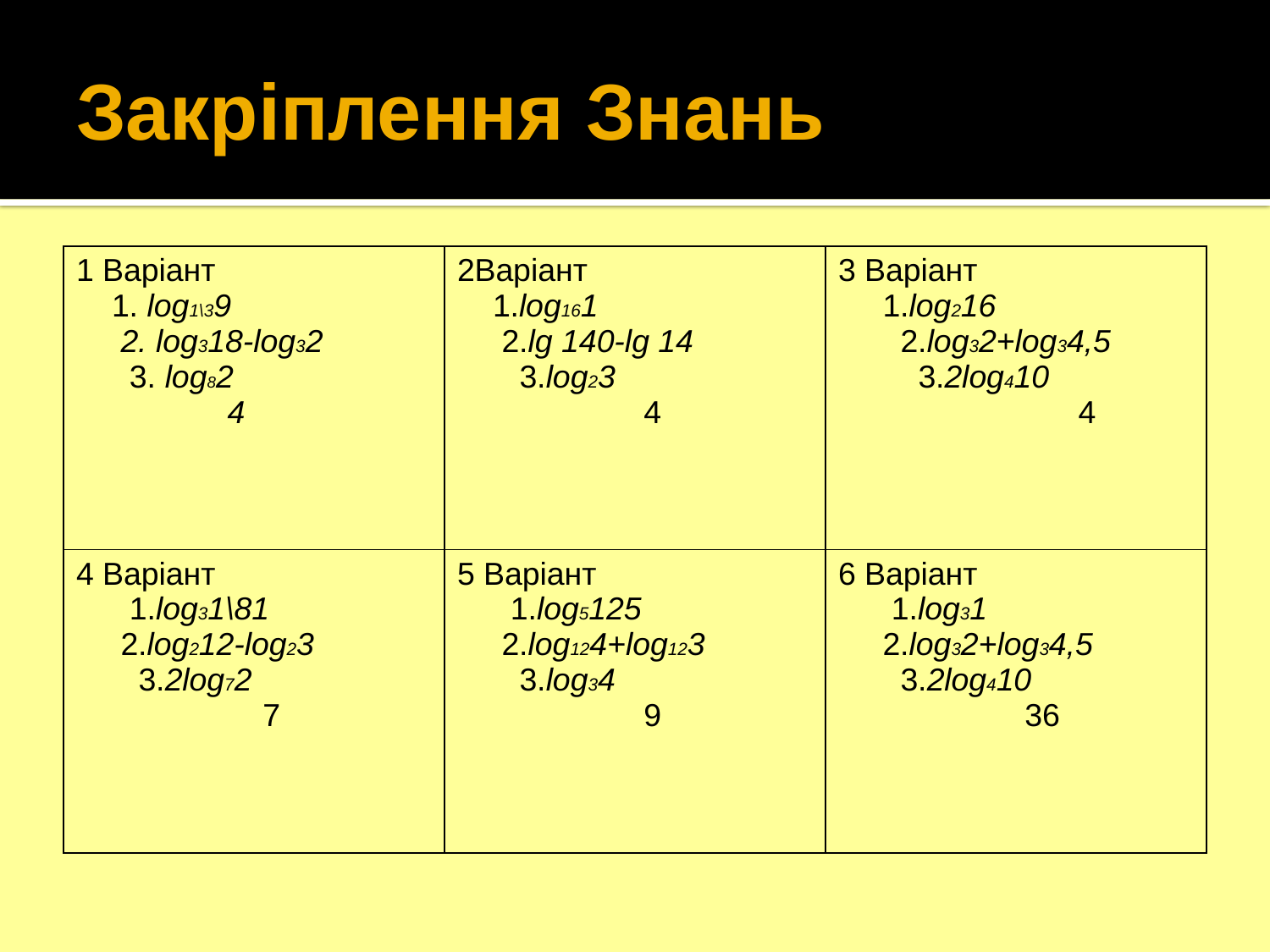

# Закріплення Знань
| 1 Варіант 1. log1\39 2. log318-log32 3. log82 4 | 2Варіант 1.log161 2.lg 140-lg 14 3.log23 4 | 3 Варіант 1.log216 2.log32+log34,5 3.2log410 4 |
| --- | --- | --- |
| 4 Варіант 1.log31\81 2.log212-log23 3.2log72 7 | 5 Варіант 1.log5125 2.log124+log123 3.log34 9 | 6 Варіант 1.log31 2.log32+log34,5 3.2log410 36 |